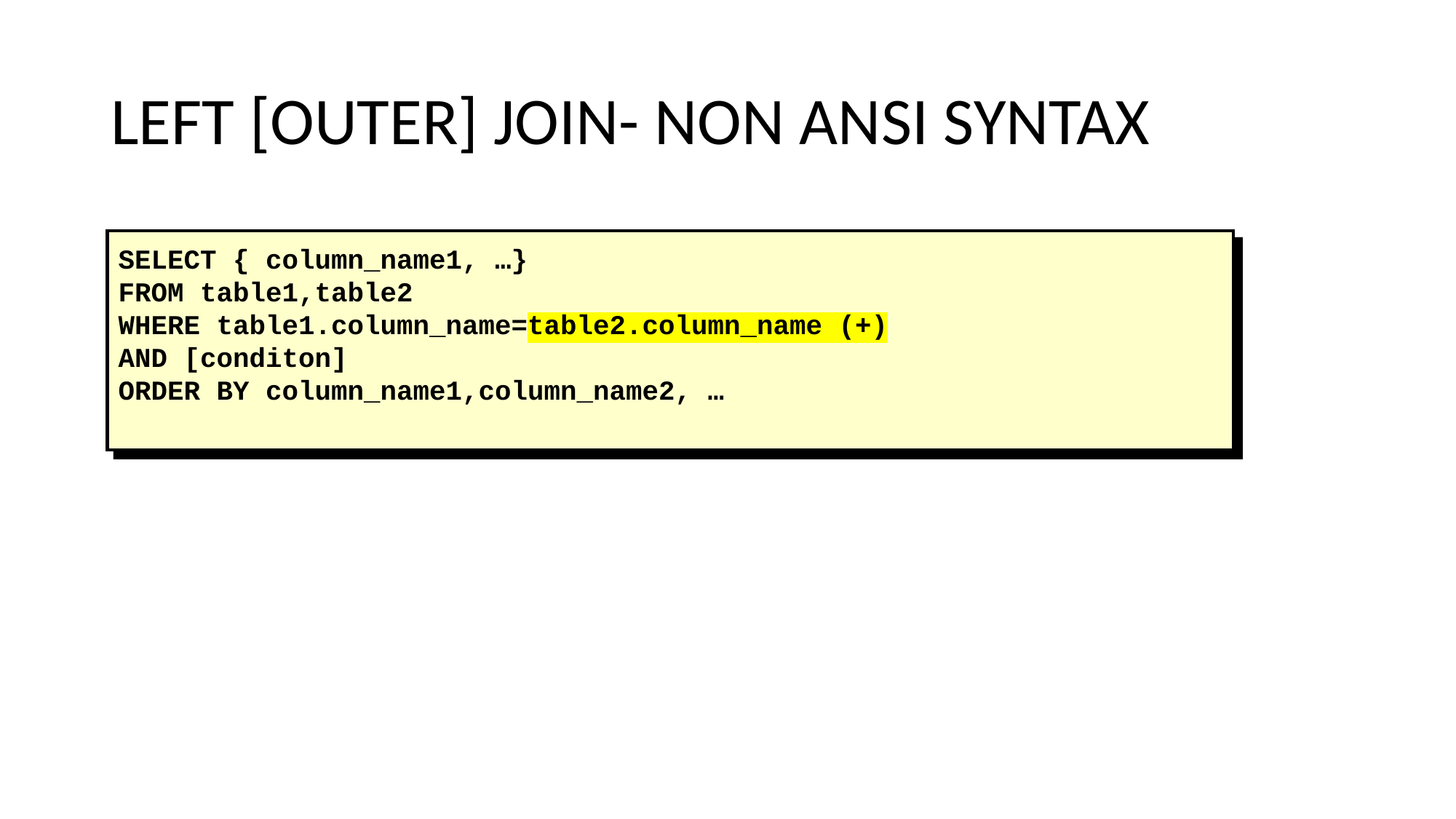

# LEFT [OUTER] JOIN- NON ANSI SYNTAX
SELECT { column_name1, …}
FROM table1,table2
WHERE table1.column_name=table2.column_name (+)
AND [conditon]
ORDER BY column_name1,column_name2, …